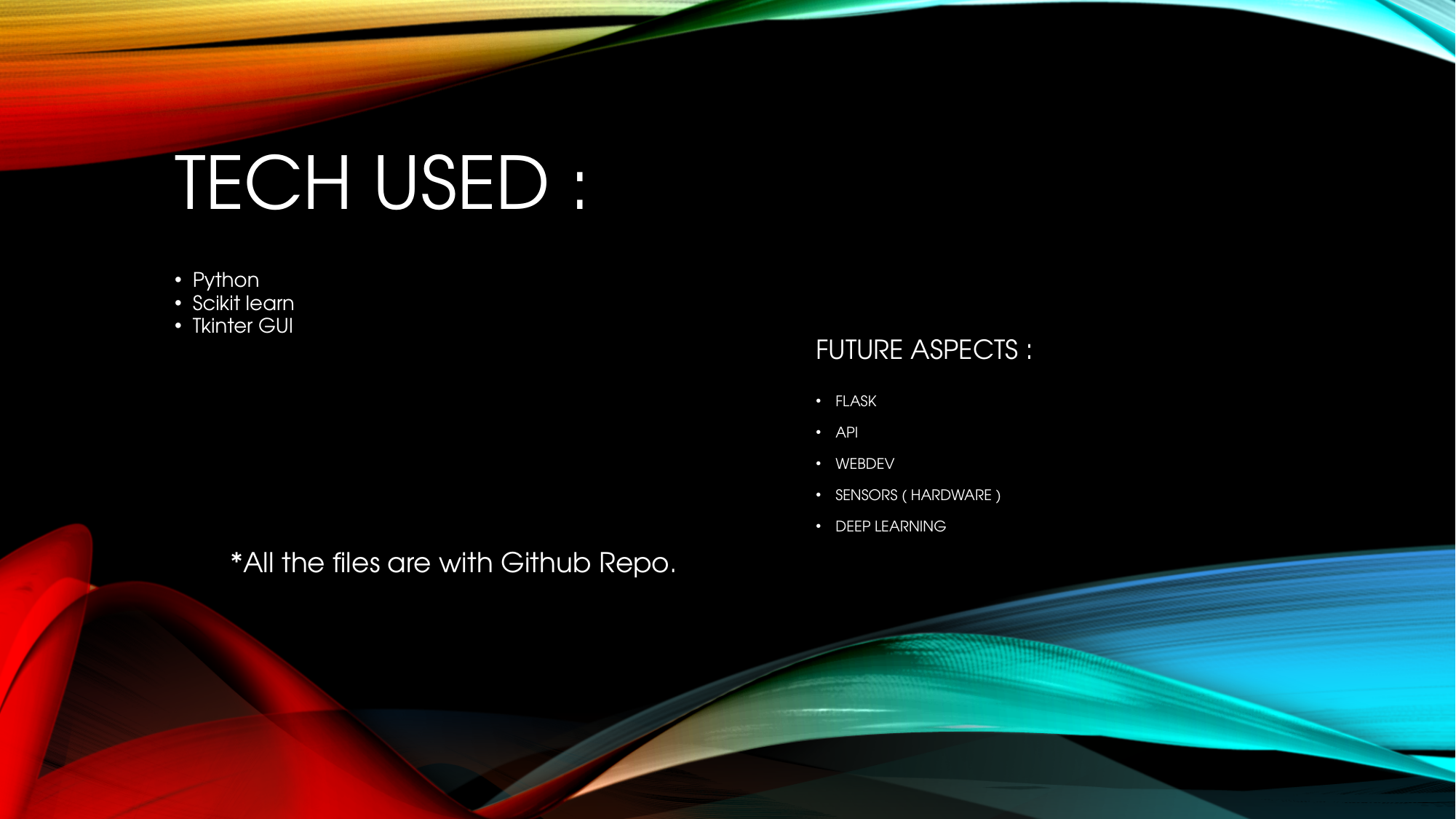

# Tech Used :
Python
Scikit learn
Tkinter GUI

Future Aspects :

Flask

API

WebDev

Sensors ( Hardware )

Deep learning
*All the files are with Github Repo.